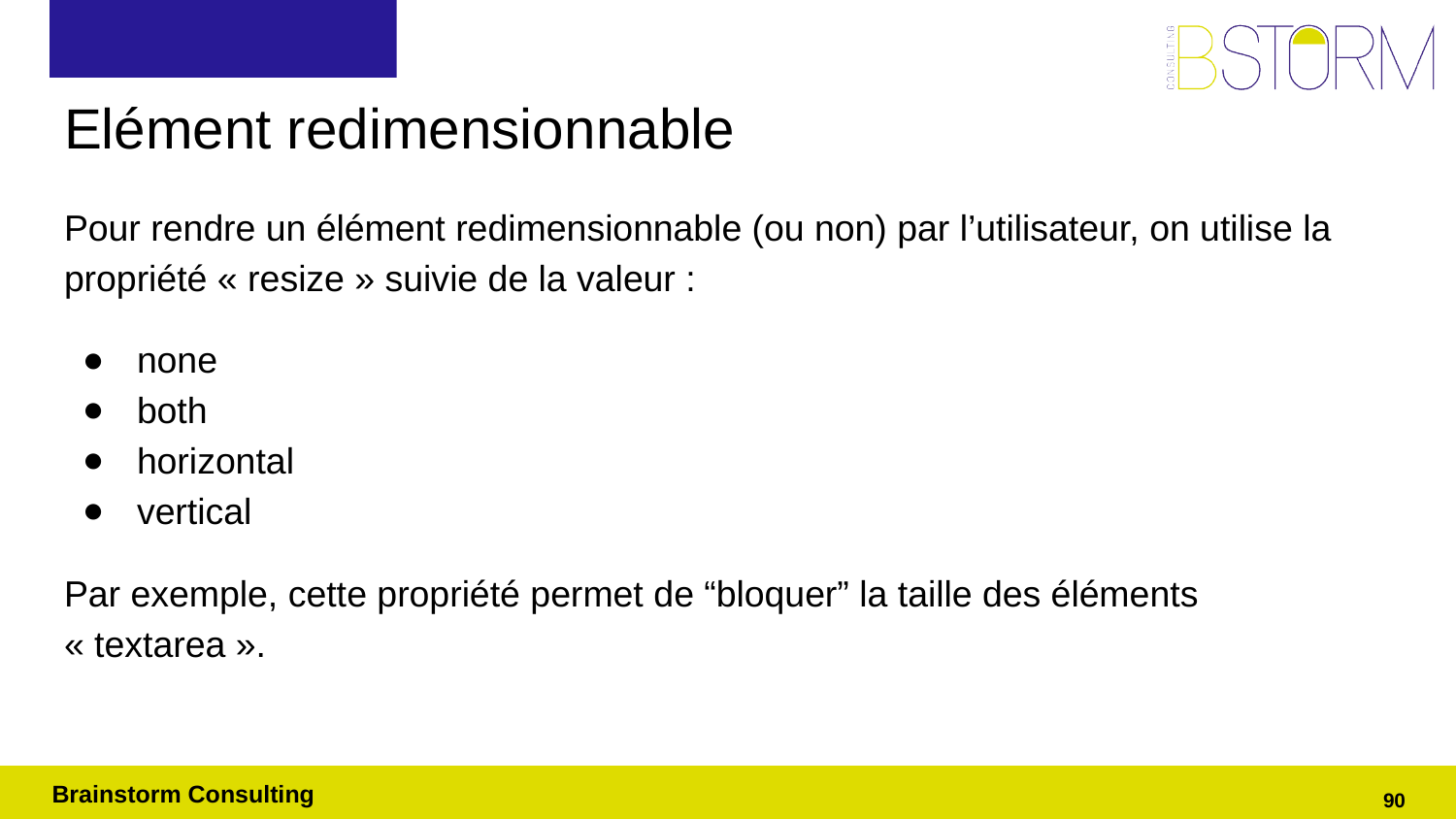

# Elément redimensionnable
Pour rendre un élément redimensionnable (ou non) par l’utilisateur, on utilise la propriété « resize » suivie de la valeur :
none
both
horizontal
vertical
Par exemple, cette propriété permet de “bloquer” la taille des éléments
« textarea ».
90